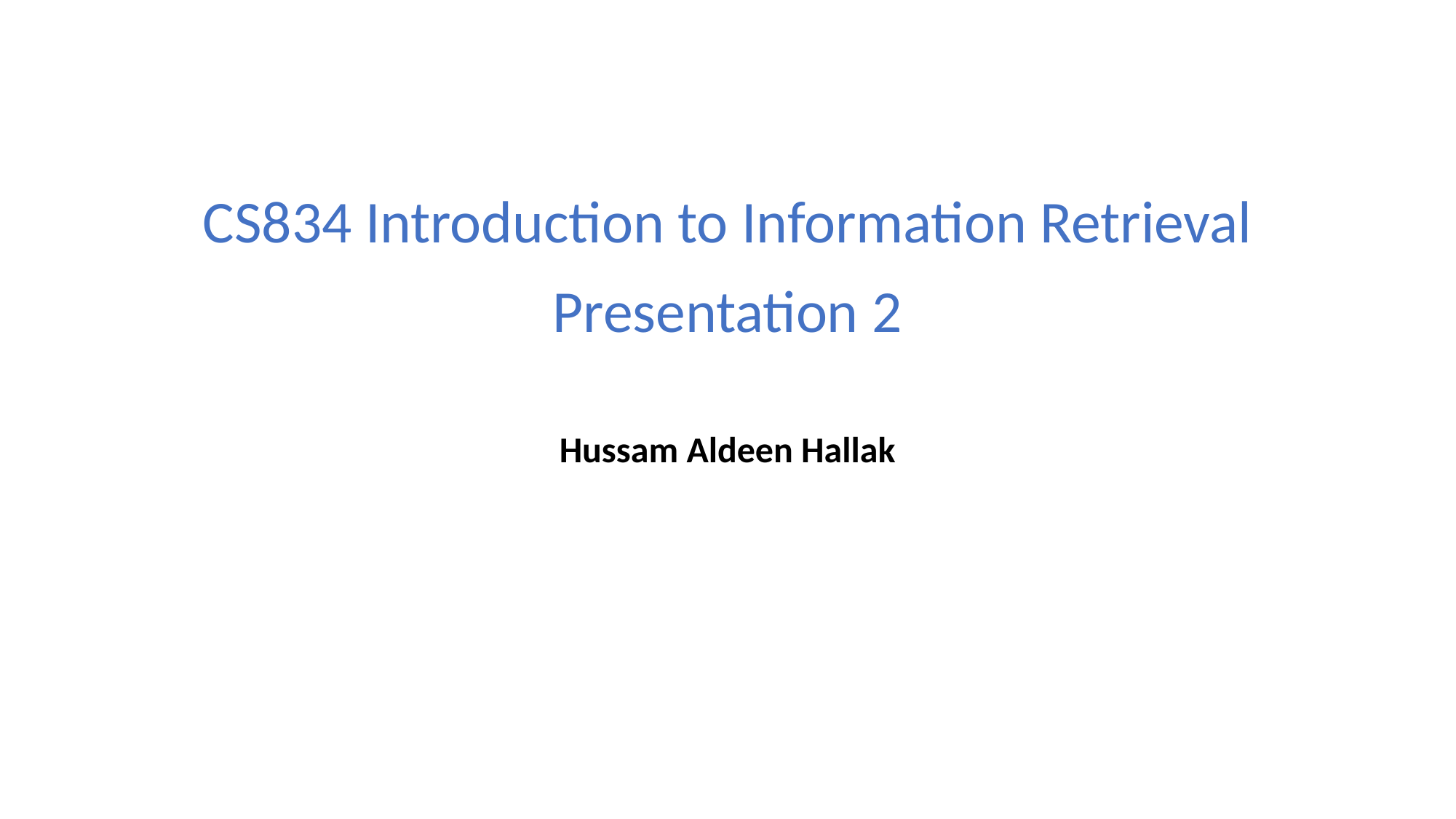

CS834 Introduction to Information Retrieval
Presentation 2
Hussam Aldeen Hallak